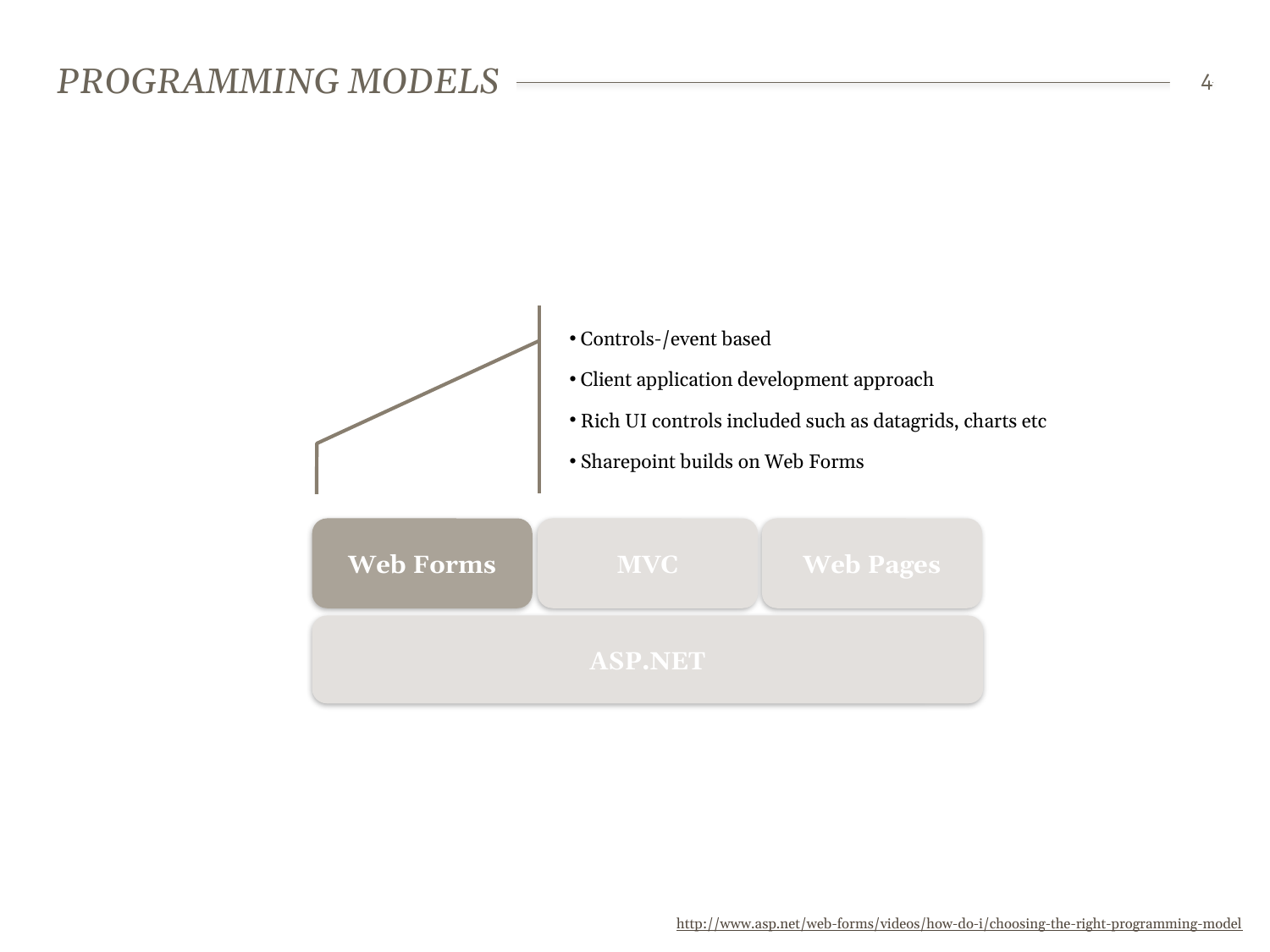

# Programming models
4
 Controls-/event based
 Client application development approach
 Rich UI controls included such as datagrids, charts etc
 Sharepoint builds on Web Forms
Web Forms
MVC
Web Pages
ASP.NET
http://www.asp.net/web-forms/videos/how-do-i/choosing-the-right-programming-model